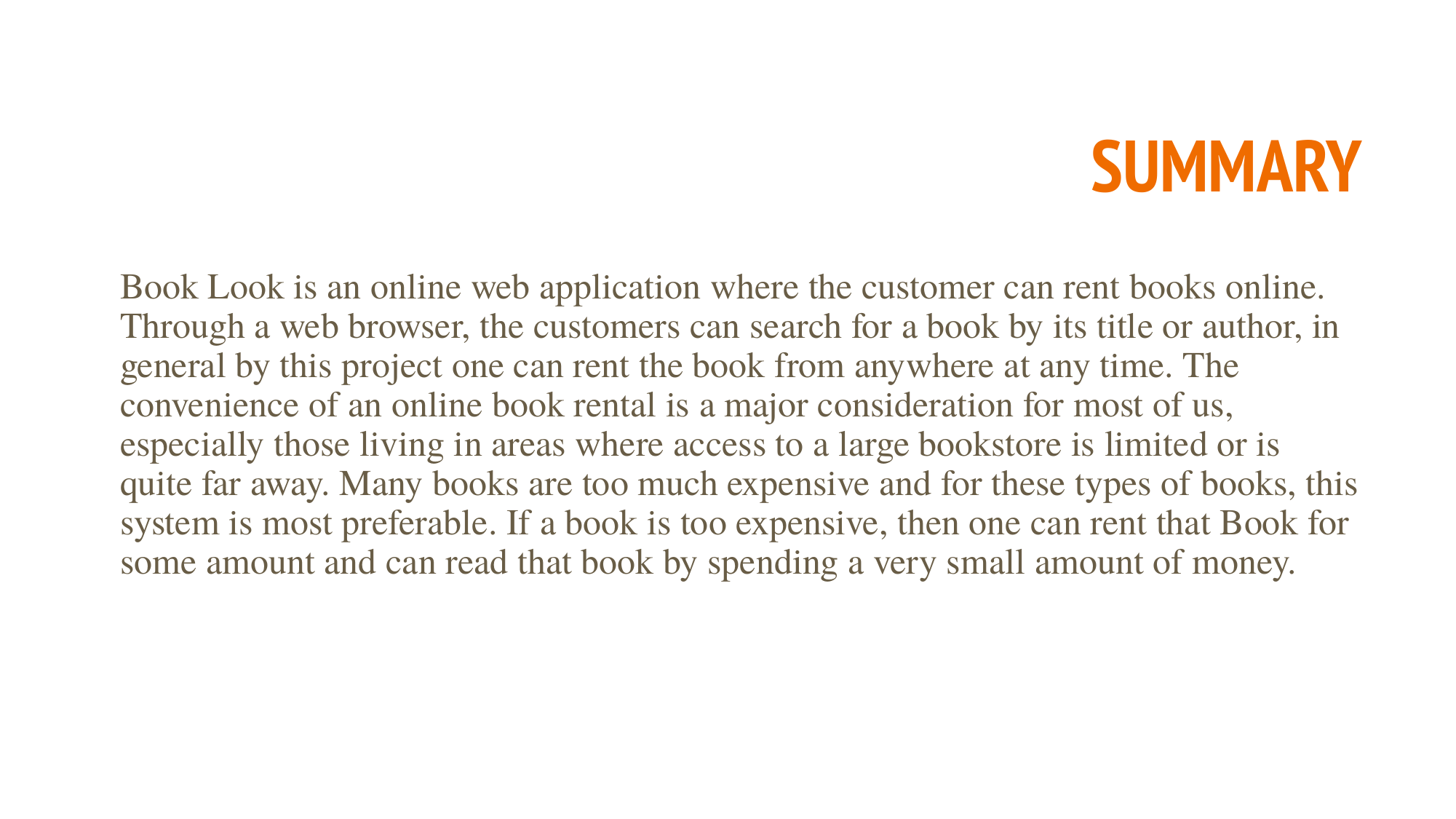

# SUMMARY
Book Look is an online web application where the customer can rent books online. Through a web browser, the customers can search for a book by its title or author, in general by this project one can rent the book from anywhere at any time. The convenience of an online book rental is a major consideration for most of us, especially those living in areas where access to a large bookstore is limited or is quite far away. Many books are too much expensive and for these types of books, this system is most preferable. If a book is too expensive, then one can rent that Book for some amount and can read that book by spending a very small amount of money.